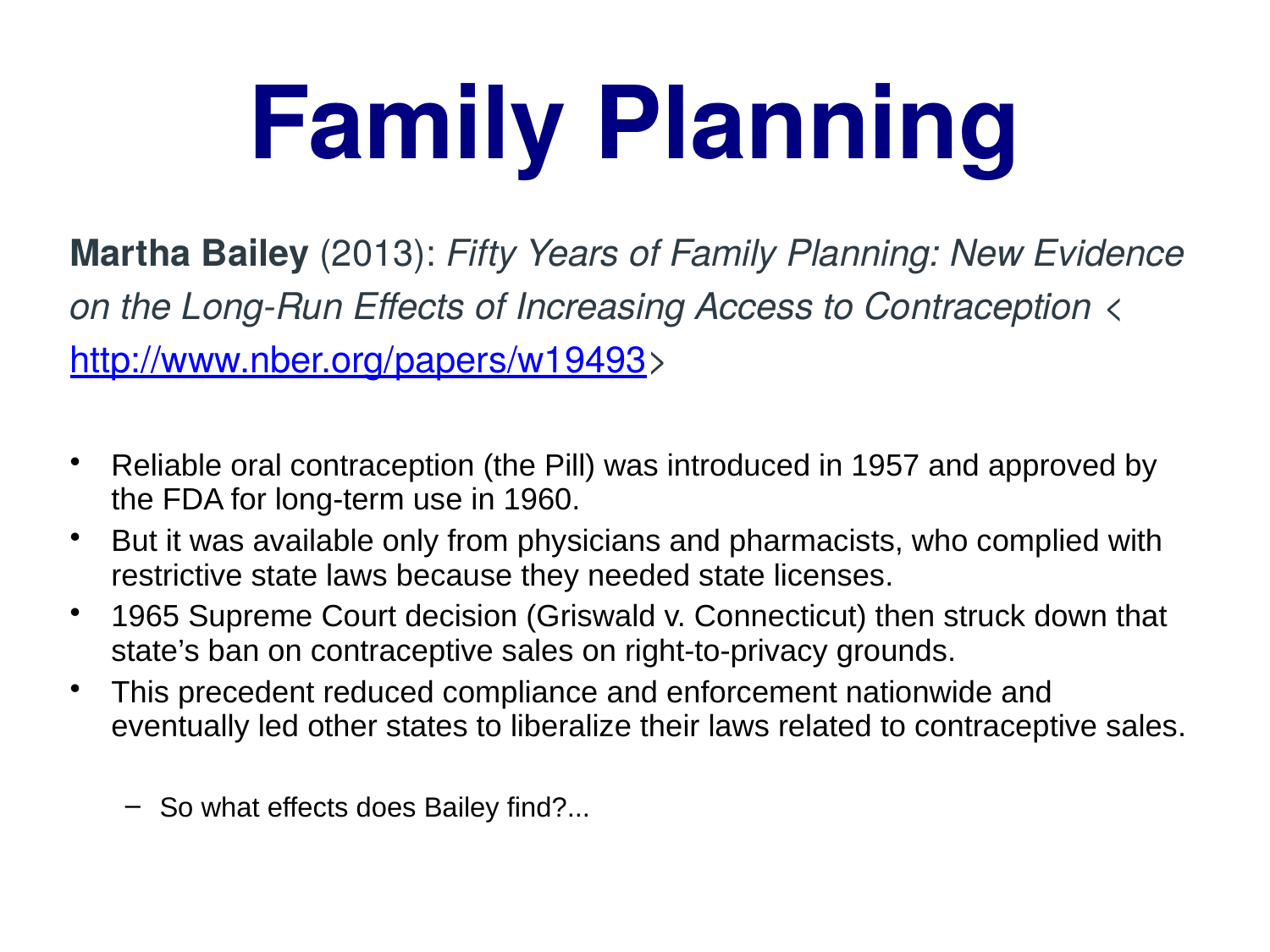

Family Planning
Martha Bailey (2013): Fifty Years of Family Planning: New Evidence on the Long-Run Effects of Increasing Access to Contraception <http://www.nber.org/papers/w19493>

Reliable oral contraception (the Pill) was introduced in 1957 and approved by the FDA for long-term use in 1960.
But it was available only from physicians and pharmacists, who complied with restrictive state laws because they needed state licenses.
1965 Supreme Court decision (Griswald v. Connecticut) then struck down that state’s ban on contraceptive sales on right-to-privacy grounds.
This precedent reduced compliance and enforcement nationwide and eventually led other states to liberalize their laws related to contraceptive sales.

So what effects does Bailey find?...